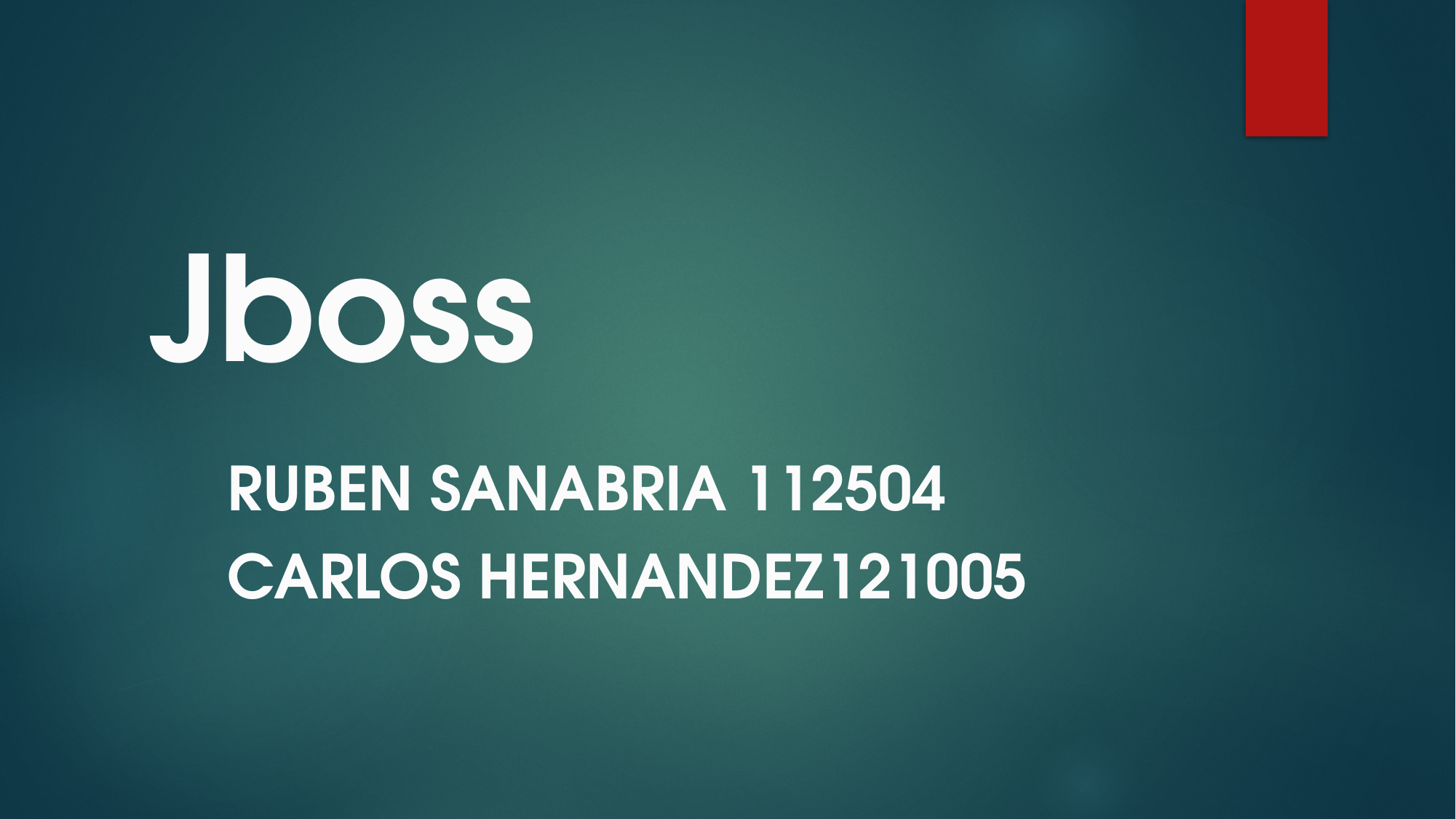

# Jboss
Ruben Sanabria 112504
Carlos hernandez121005